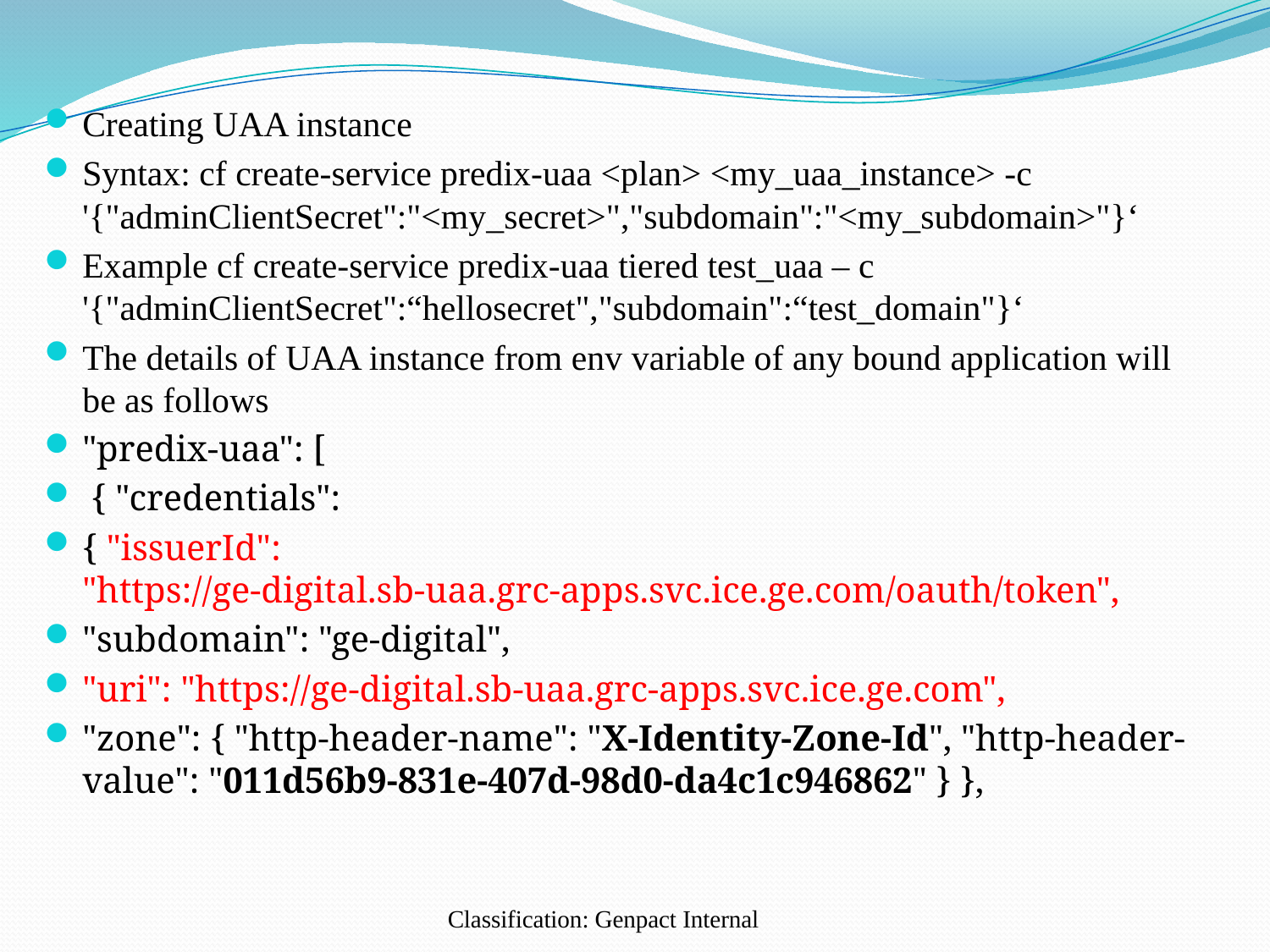

Creating UAA instance
Syntax: cf create-service predix-uaa <plan> <my_uaa_instance> -c '{"adminClientSecret":"<my_secret>","subdomain":"<my_subdomain>"}‘
Example cf create-service predix-uaa tiered test_uaa – c '{"adminClientSecret":“hellosecret","subdomain":“test_domain"}‘
The details of UAA instance from env variable of any bound application will be as follows
"predix-uaa": [
 { "credentials":
{ "issuerId": "https://ge-digital.sb-uaa.grc-apps.svc.ice.ge.com/oauth/token",
"subdomain": "ge-digital",
"uri": "https://ge-digital.sb-uaa.grc-apps.svc.ice.ge.com",
"zone": { "http-header-name": "X-Identity-Zone-Id", "http-header-value": "011d56b9-831e-407d-98d0-da4c1c946862" } },
Classification: Genpact Internal